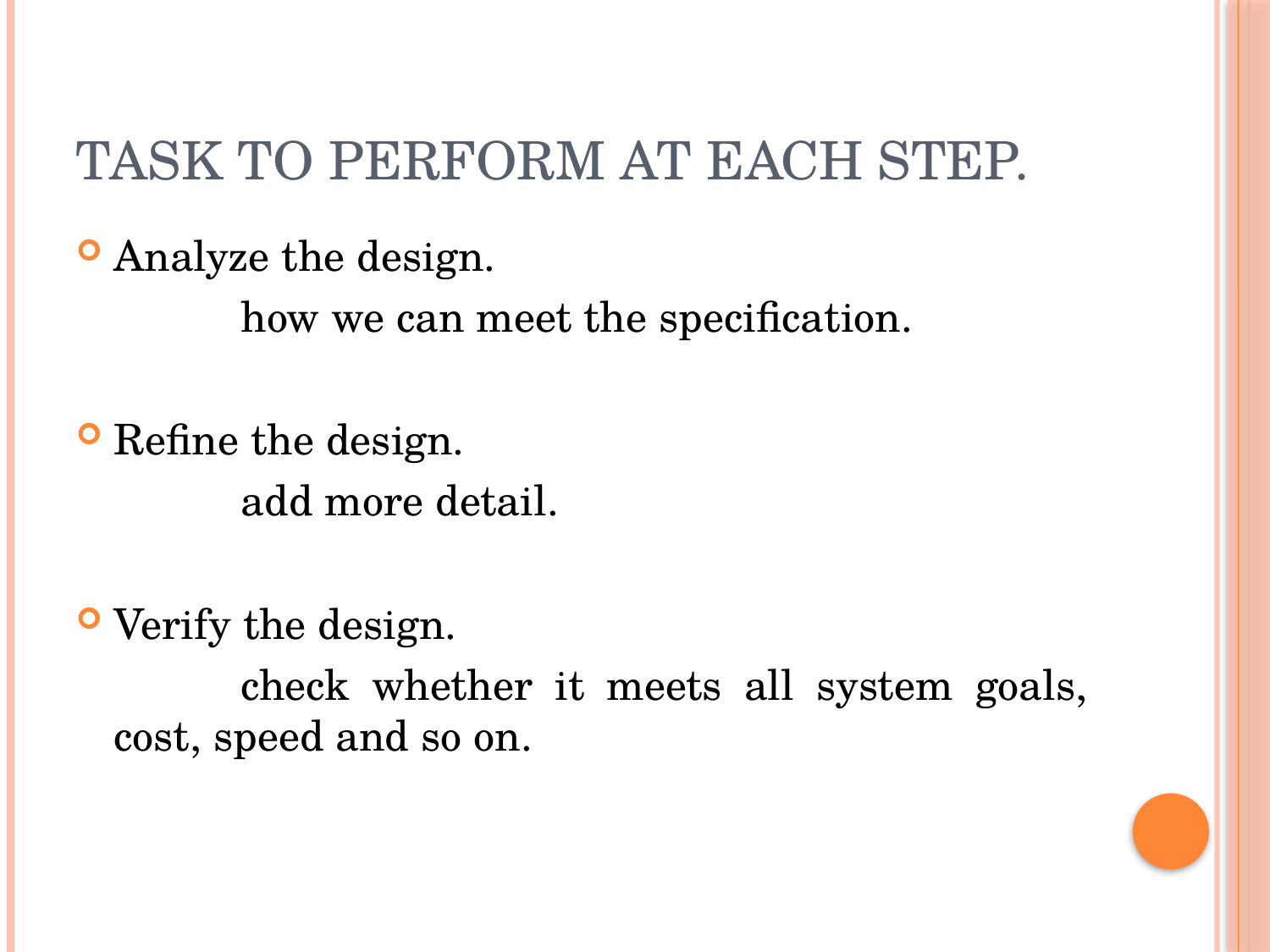

# Task to perform at each step.
Analyze the design.
		how we can meet the specification.

Refine the design.
		add more detail.

Verify the design.
		check whether it meets all system goals, cost, speed and so on.